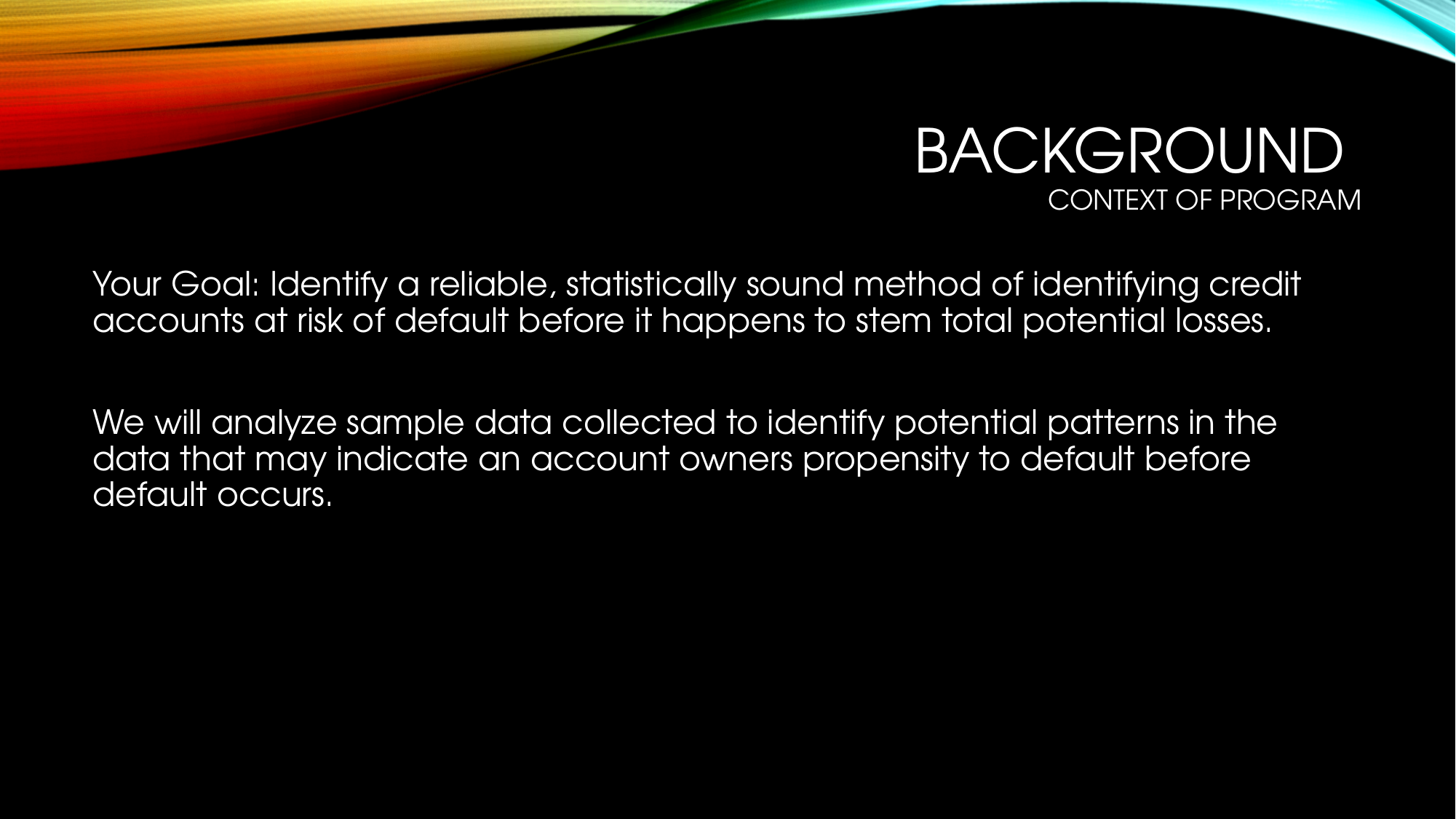

Background
Context of Program
Your Goal: Identify a reliable, statistically sound method of identifying credit accounts at risk of default before it happens to stem total potential losses.

We will analyze sample data collected to identify potential patterns in the data that may indicate an account owners propensity to default before default occurs.